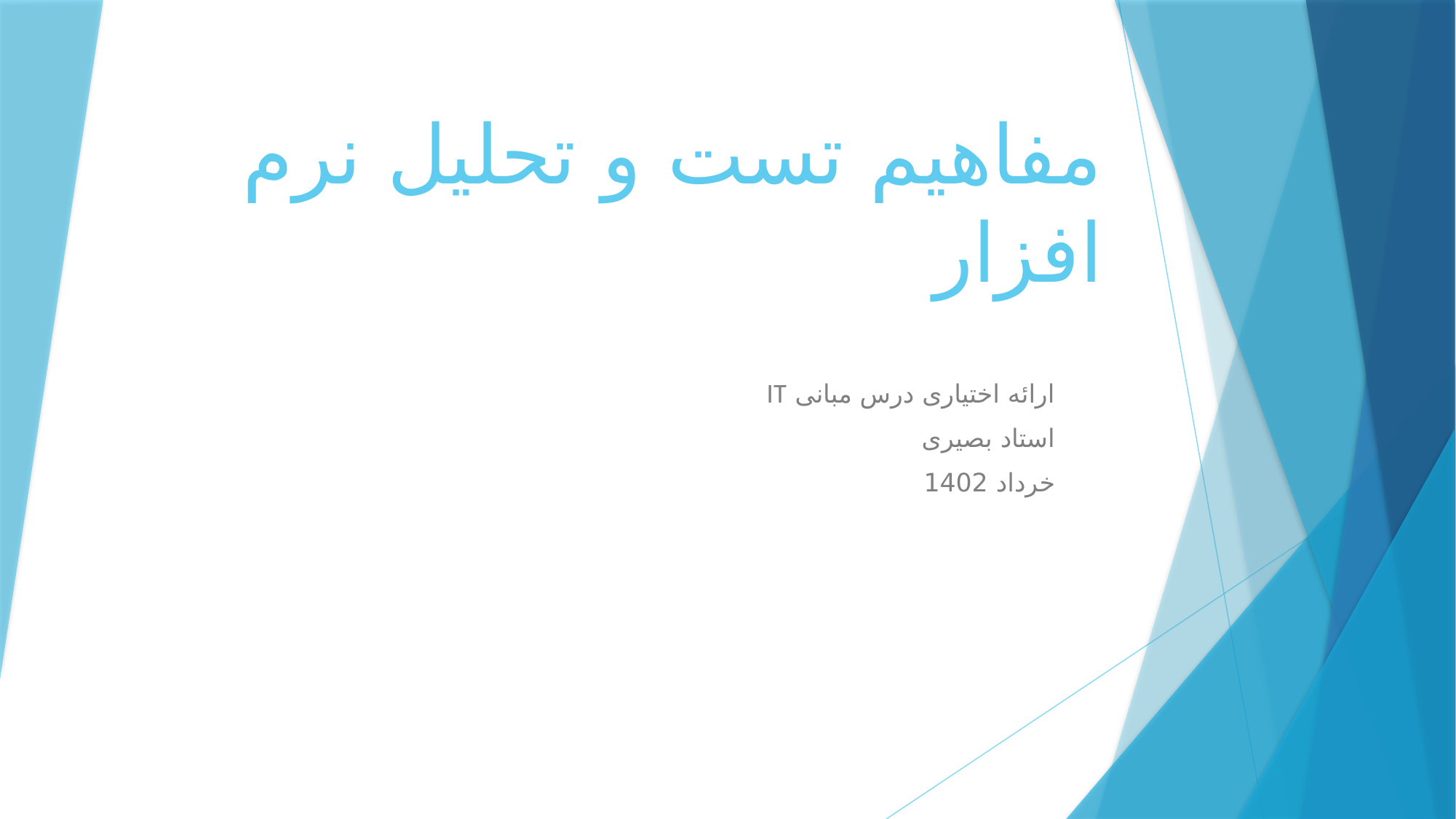

# مفاهیم تست و تحلیل نرم افزار
ارائه اختیاری درس مبانی IT
استاد بصیری
خرداد 1402